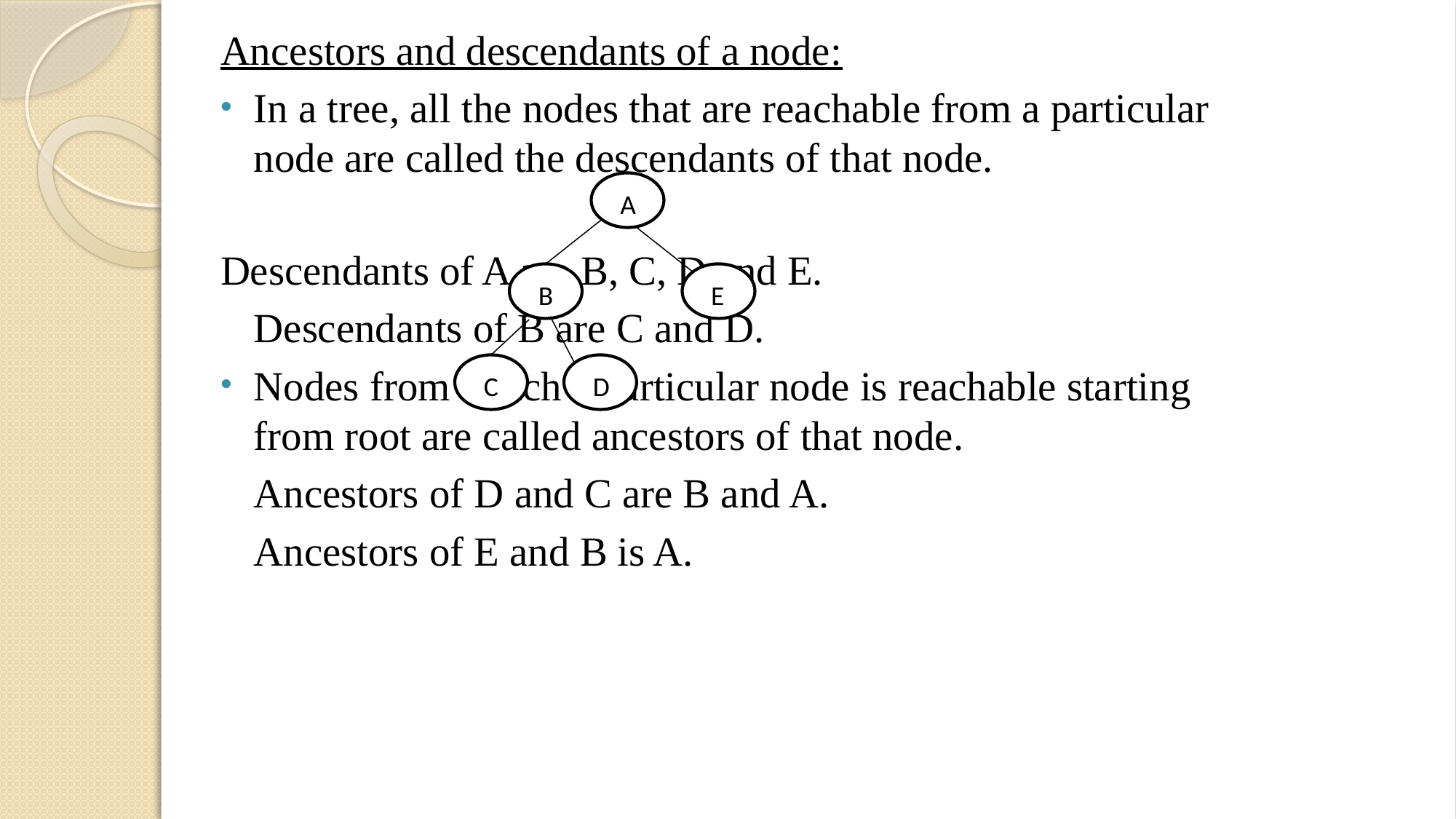

Ancestors and descendants of a node:
In a tree, all the nodes that are reachable from a particular node are called the descendants of that node.

Descendants of A are B, C, D and E.
	Descendants of B are C and D.
Nodes from which a particular node is reachable starting from root are called ancestors of that node.
	Ancestors of D and C are B and A.
 	Ancestors of E and B is A.

A

B
E

C
D